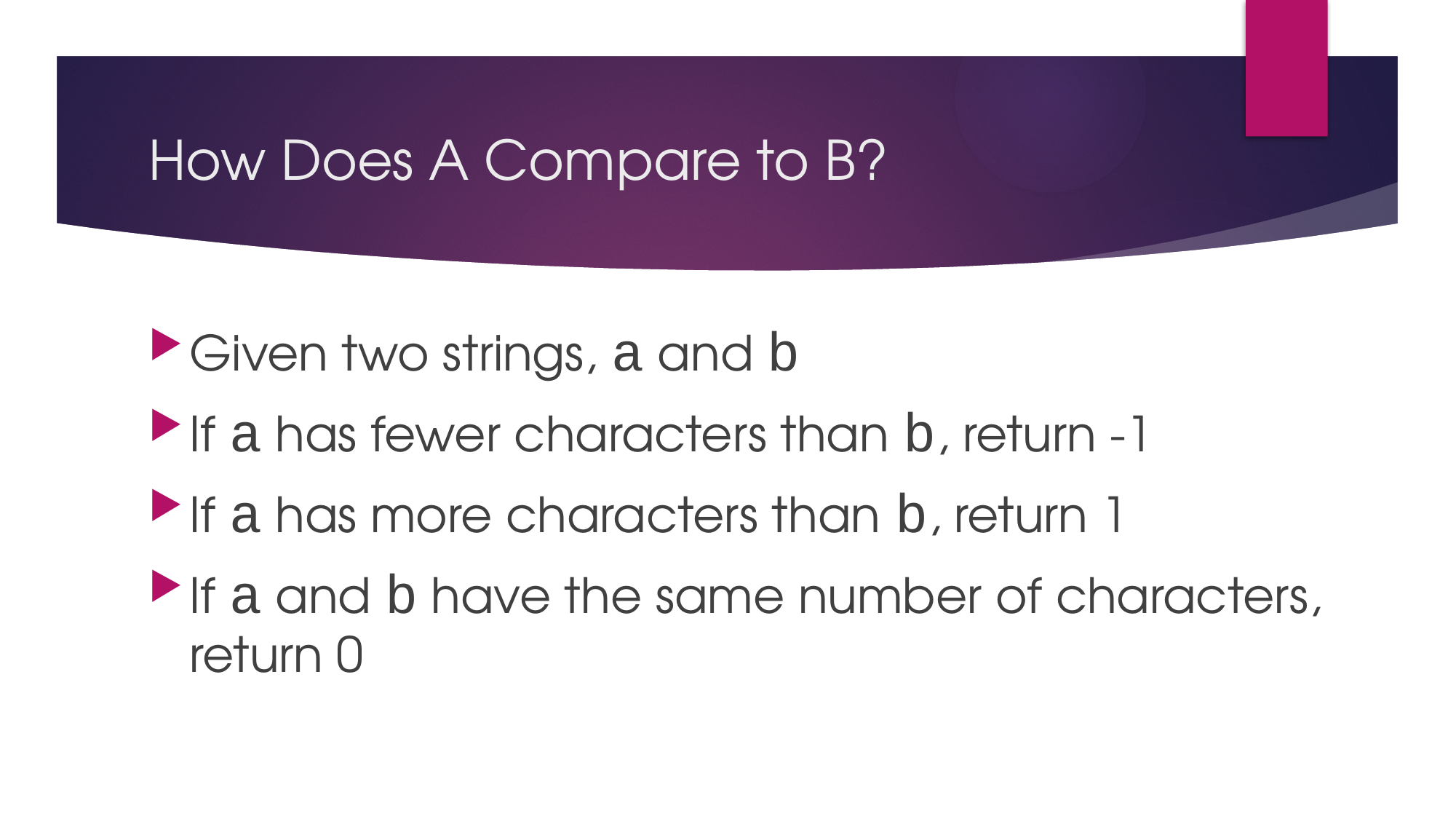

# How Does A Compare to B?
Given two strings, a and b
If a has fewer characters than b, return -1
If a has more characters than b, return 1
If a and b have the same number of characters, return 0